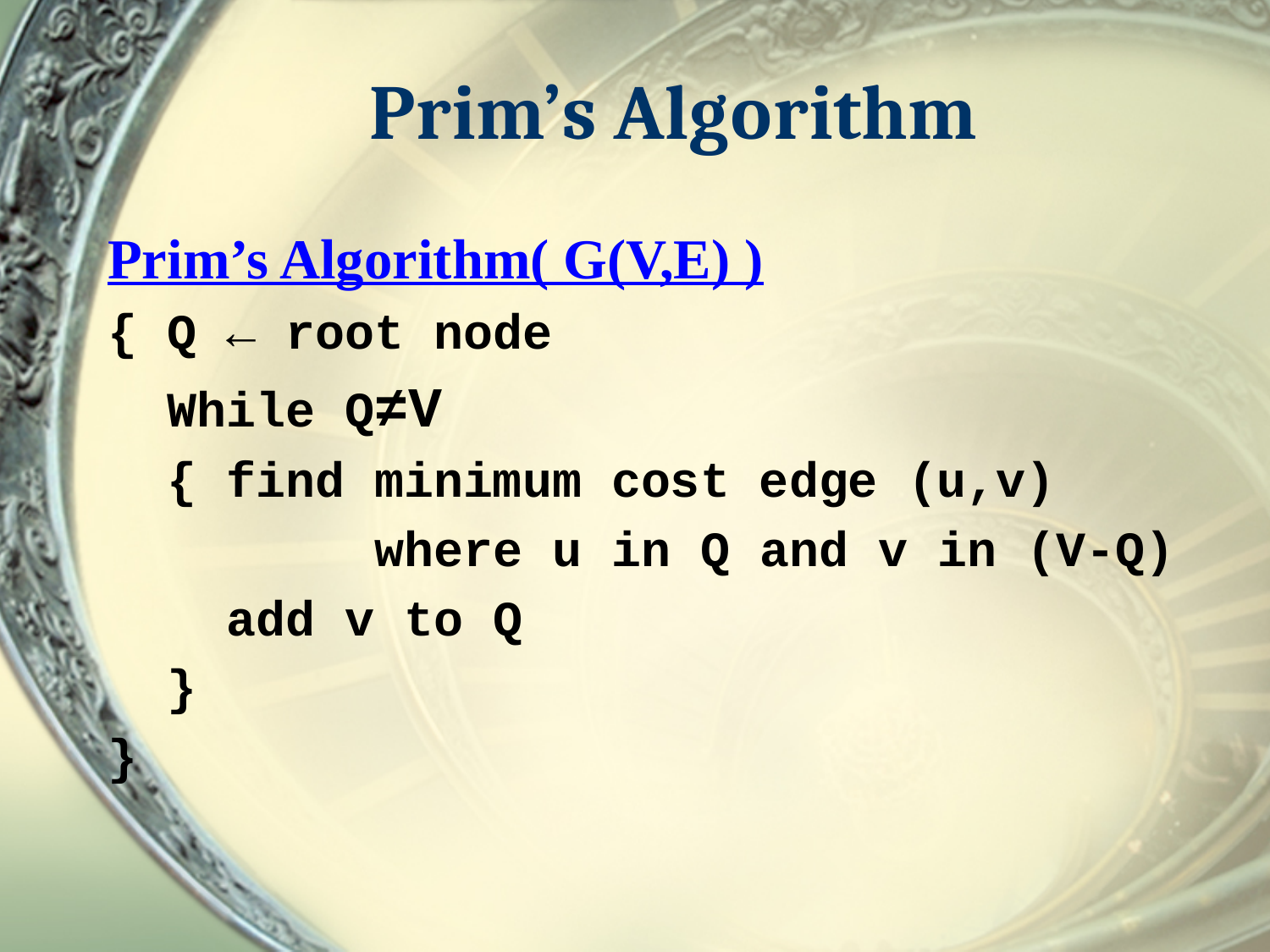

# Prim’s Algorithm
Prim’s Algorithm( G(V,E) )
{ Q ← root node
  While Q≠V
  { find minimum cost edge (u,v)
         where u in Q and v in (V-Q)
    add v to Q
  }
}